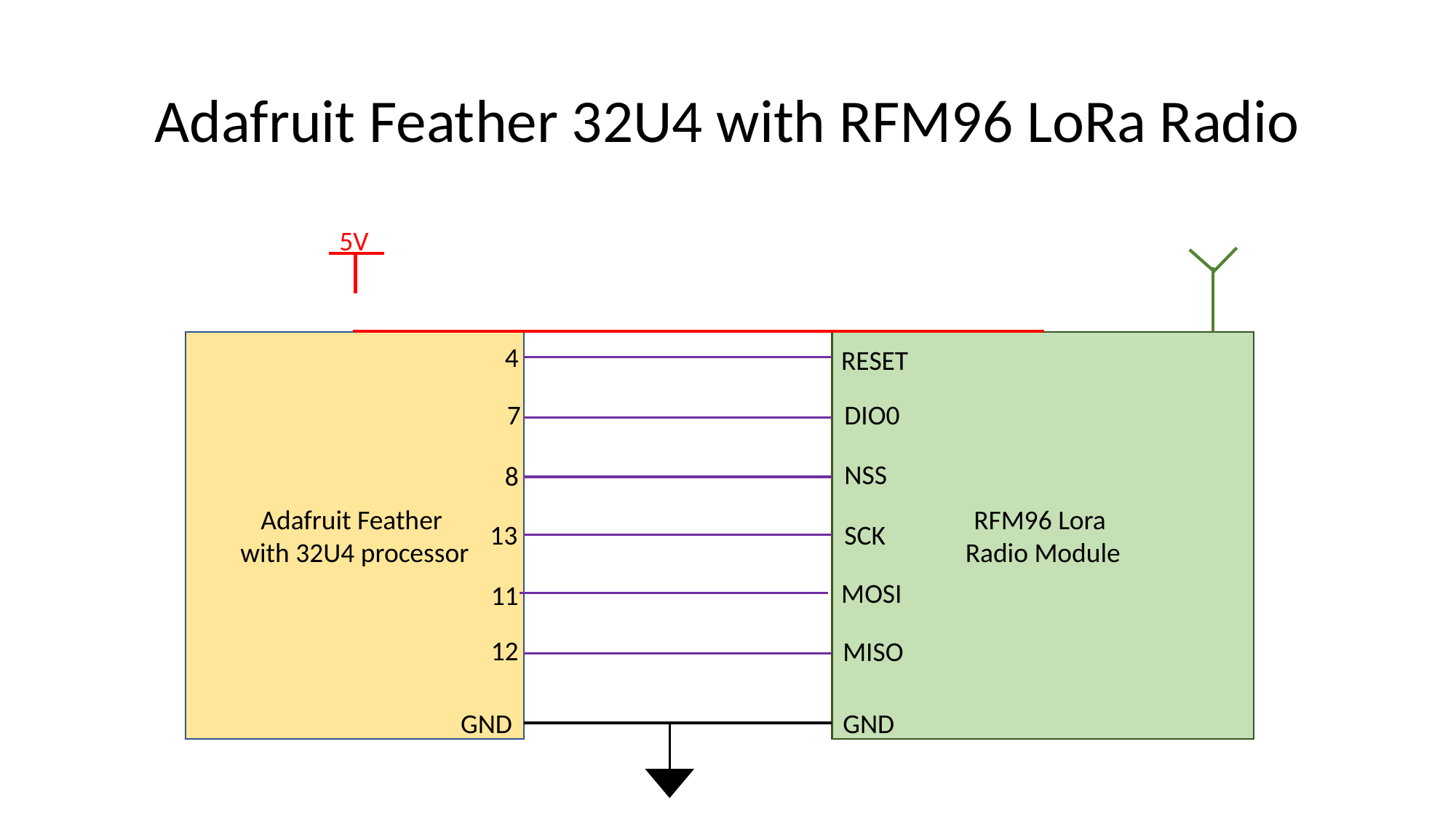

# Adafruit Feather 32U4 with RFM96 LoRa Radio
5V
Adafruit Feather
with 32U4 processor
RFM96 Lora
Radio Module
4
RESET
DIO0
7
NSS
8
SCK
13
MOSI
11
12
MISO
GND
GND